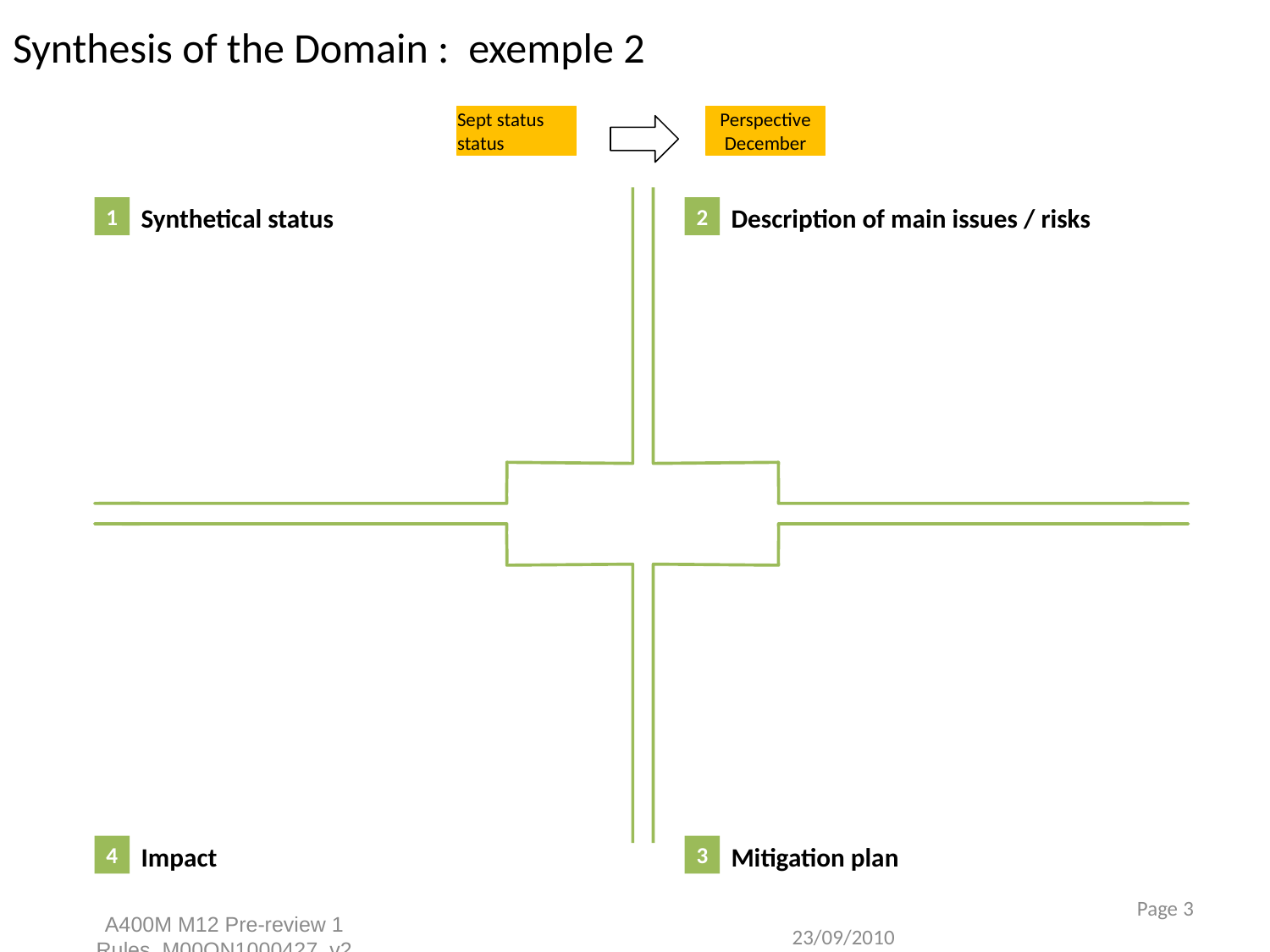

# Synthesis of the Domain :  exemple 2
Sept status status
Perspective December

1
2
Synthetical status
Description of main issues / risks

4
3
Impact
Mitigation plan
Page 3
A400M M12 Pre-review 1 Rules_M00ON1000427_v2
23/09/2010